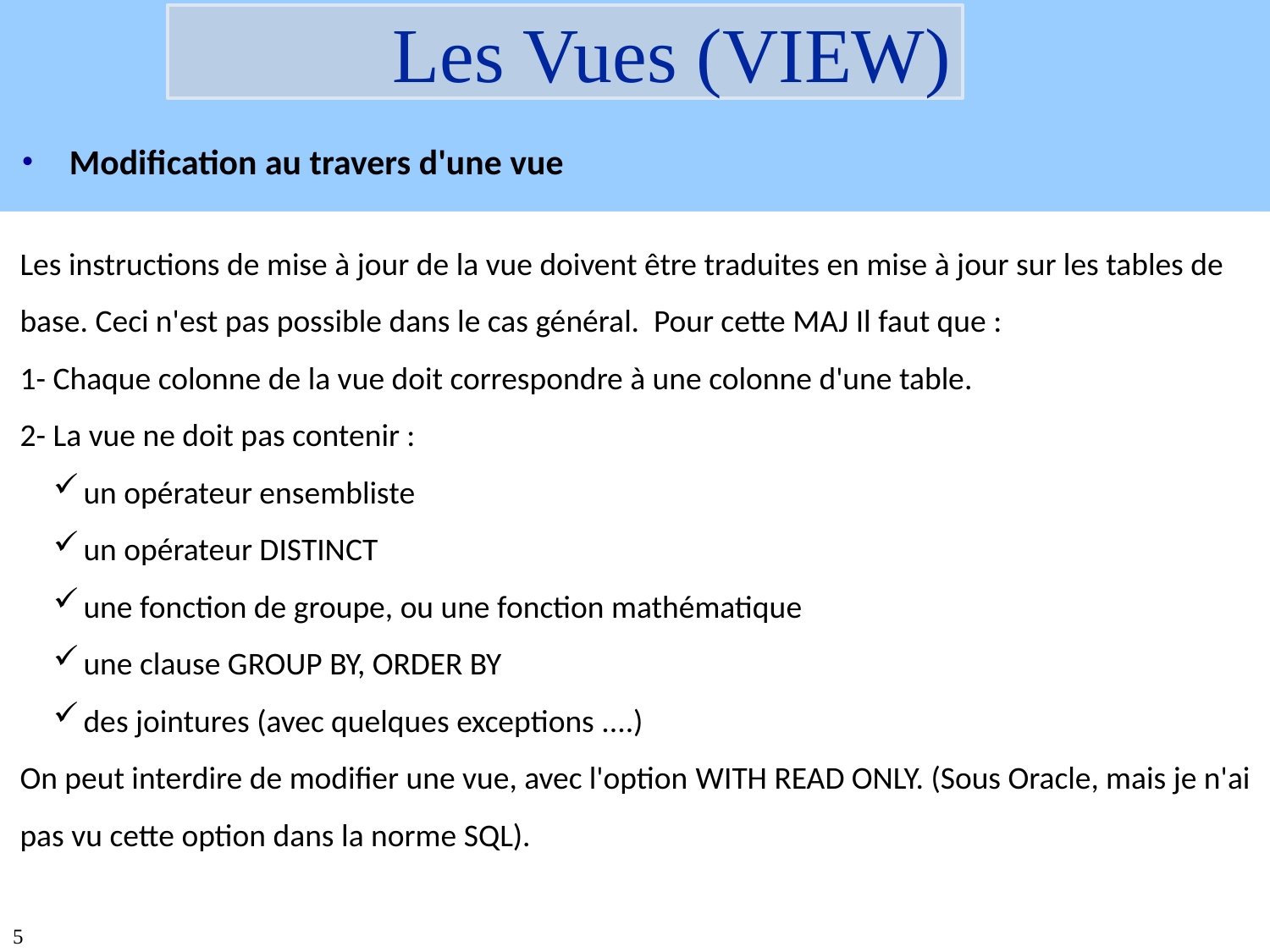

Les Vues (VIEW)
Modification au travers d'une vue

Les instructions de mise à jour de la vue doivent être traduites en mise à jour sur les tables de base. Ceci n'est pas possible dans le cas général.  Pour cette MAJ Il faut que :
1- Chaque colonne de la vue doit correspondre à une colonne d'une table.
2- La vue ne doit pas contenir :
un opérateur ensembliste
un opérateur DISTINCT
une fonction de groupe, ou une fonction mathématique
une clause GROUP BY, ORDER BY
des jointures (avec quelques exceptions ....)
On peut interdire de modifier une vue, avec l'option WITH READ ONLY. (Sous Oracle, mais je n'ai pas vu cette option dans la norme SQL).

5